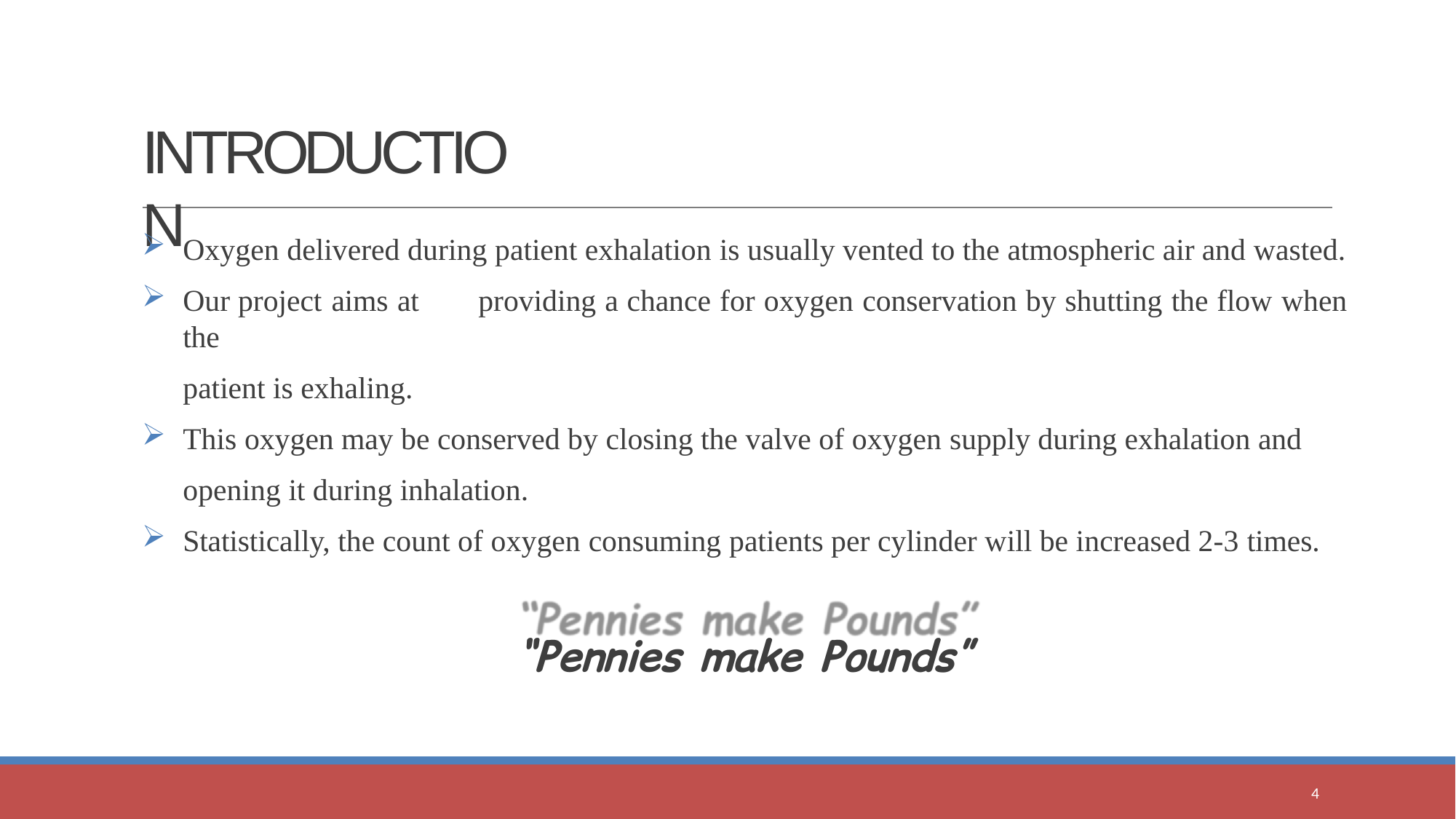

# INTRODUCTION
Oxygen delivered during patient exhalation is usually vented to the atmospheric air and wasted.
Our project aims at	providing a chance for oxygen conservation by shutting the flow when the
patient is exhaling.
This oxygen may be conserved by closing the valve of oxygen supply during exhalation and  opening it during inhalation.
Statistically, the count of oxygen consuming patients per cylinder will be increased 2-3 times.

“Pennies make Pounds”

4